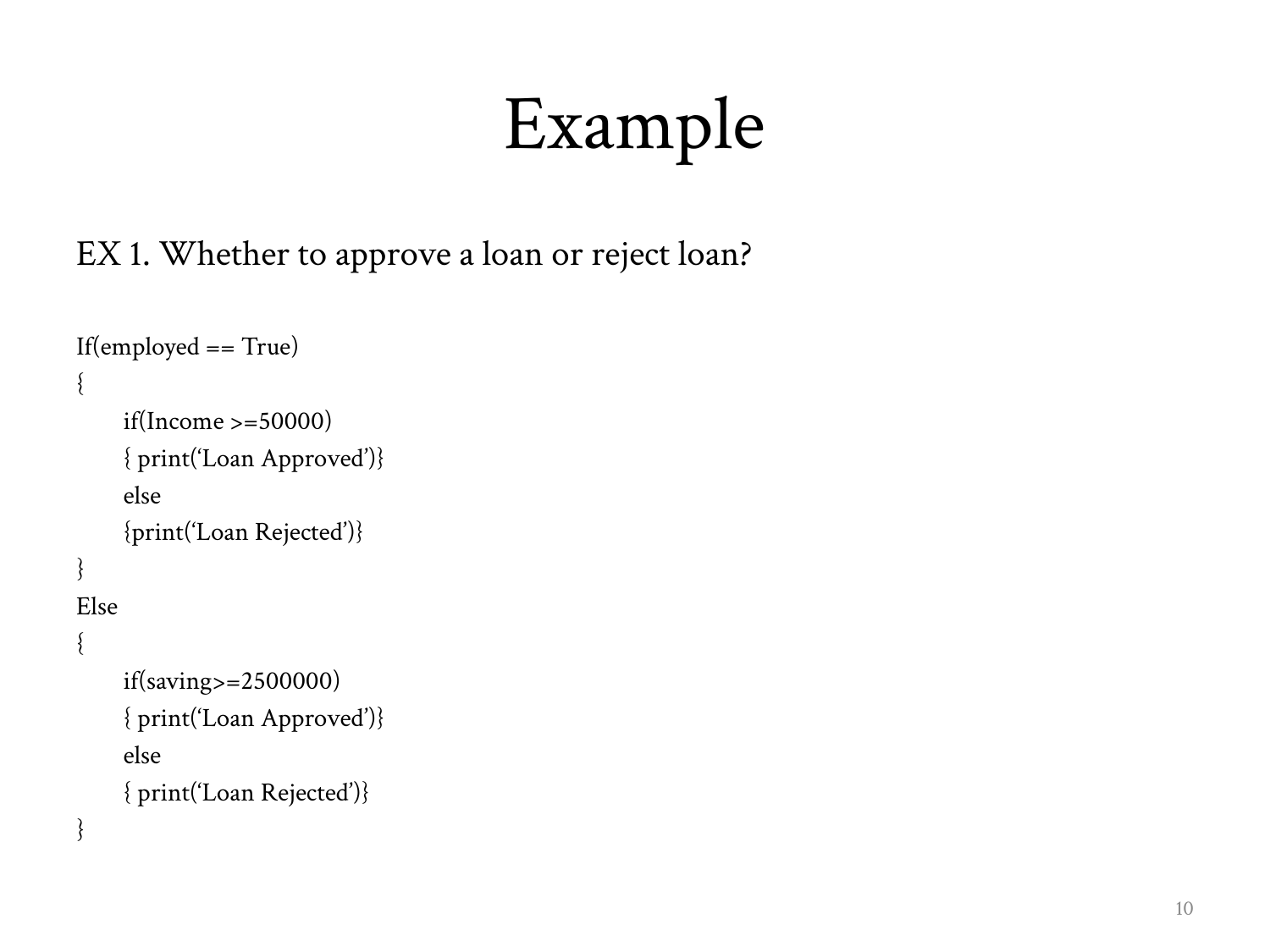

# Example
EX 1. Whether to approve a loan or reject loan?

If(employed == True)
{
	if(Income >=50000)
	{ print(‘Loan Approved’)}
	else
	{print(‘Loan Rejected’)}
}
Else
{
	if(saving>=2500000)
	{ print(‘Loan Approved’)}
	else
	{ print(‘Loan Rejected’)}
}

10